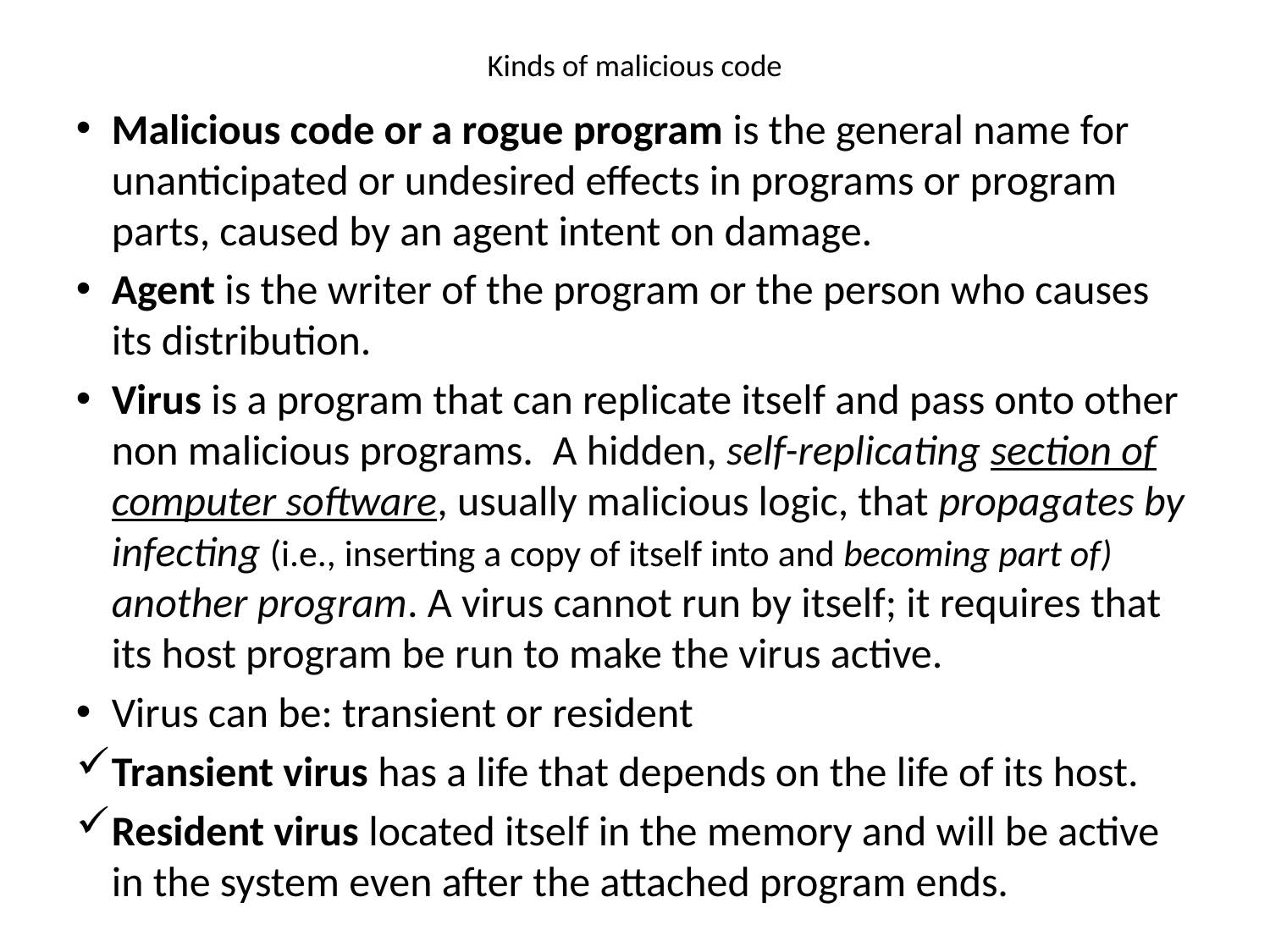

Kinds of malicious code
Malicious code or a rogue program is the general name for unanticipated or undesired effects in programs or program parts, caused by an agent intent on damage.
Agent is the writer of the program or the person who causes its distribution.
Virus is a program that can replicate itself and pass onto other non malicious programs.  A hidden, self-replicating section of computer software, usually malicious logic, that propagates by infecting (i.e., inserting a copy of itself into and becoming part of) another program. A virus cannot run by itself; it requires that its host program be run to make the virus active.
Virus can be: transient or resident
Transient virus has a life that depends on the life of its host.
Resident virus located itself in the memory and will be active in the system even after the attached program ends.